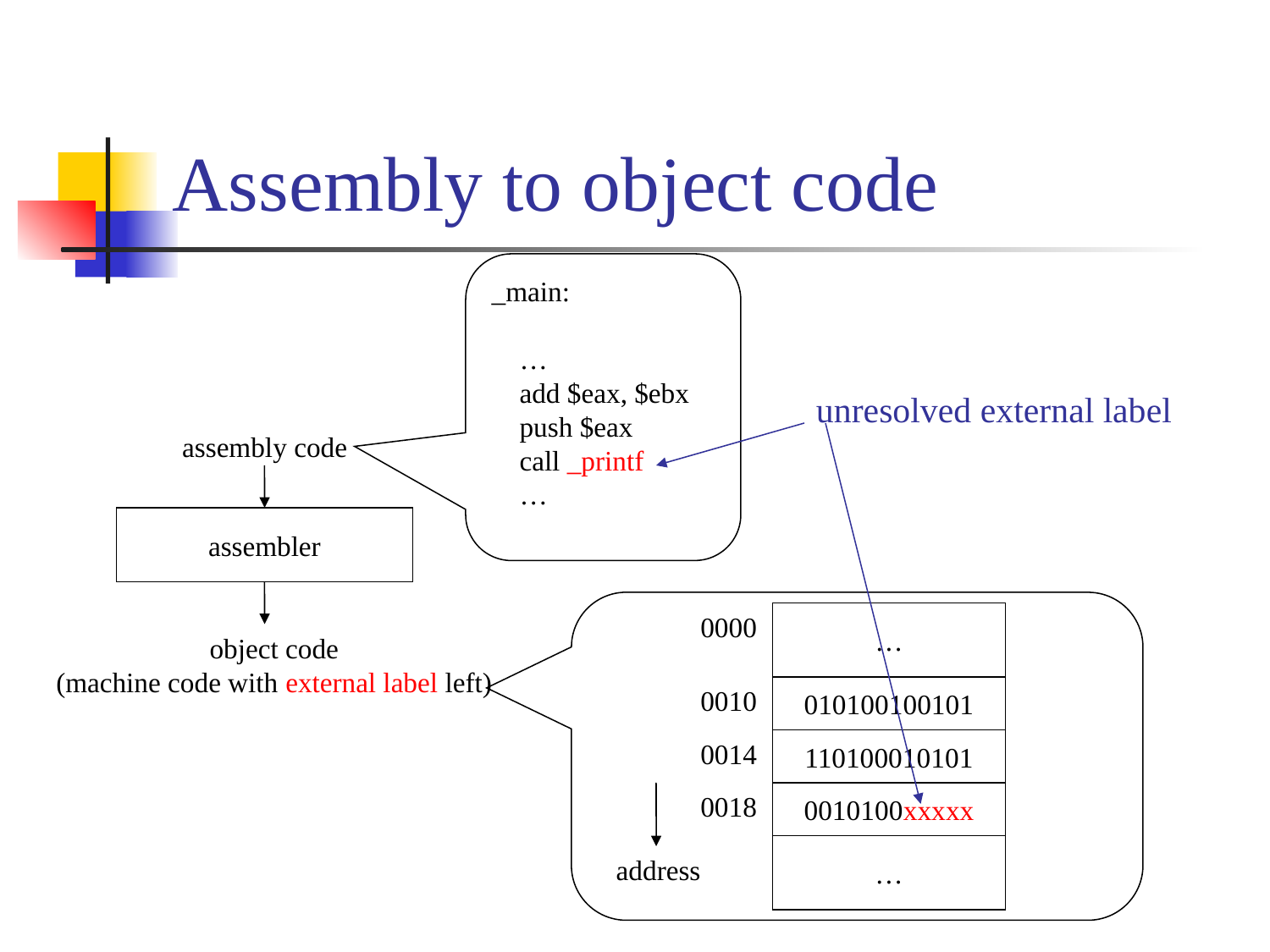

# Assembly to object code
_main:

    …
    add $eax, $ebx
    push $eax
    call _printf
    …
unresolved external label
assembly code

assembler

object code
(machine code with external label left)

0000
…
0010
010100100101
0014
110100010101

0018
0010100xxxxx
…
address